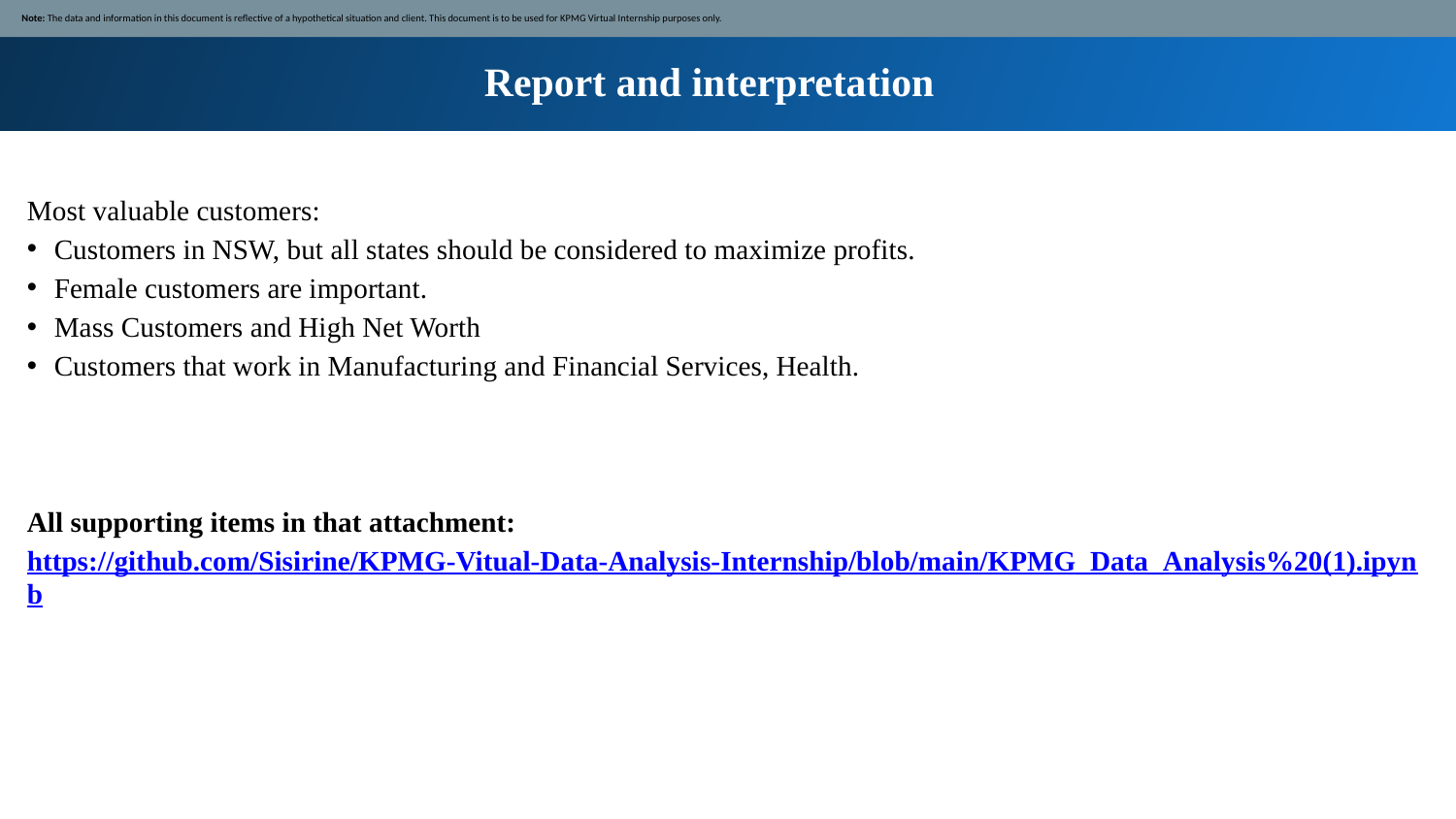

Note: The data and information in this document is reflective of a hypothetical situation and client. This document is to be used for KPMG Virtual Internship purposes only.
Report and interpretation

Most valuable customers:
Customers in NSW, but all states should be considered to maximize profits.
Female customers are important.
Mass Customers and High Net Worth
Customers that work in Manufacturing and Financial Services, Health.

All supporting items in that attachment:
https://github.com/Sisirine/KPMG-Vitual-Data-Analysis-Internship/blob/main/KPMG_Data_Analysis%20(1).ipynb